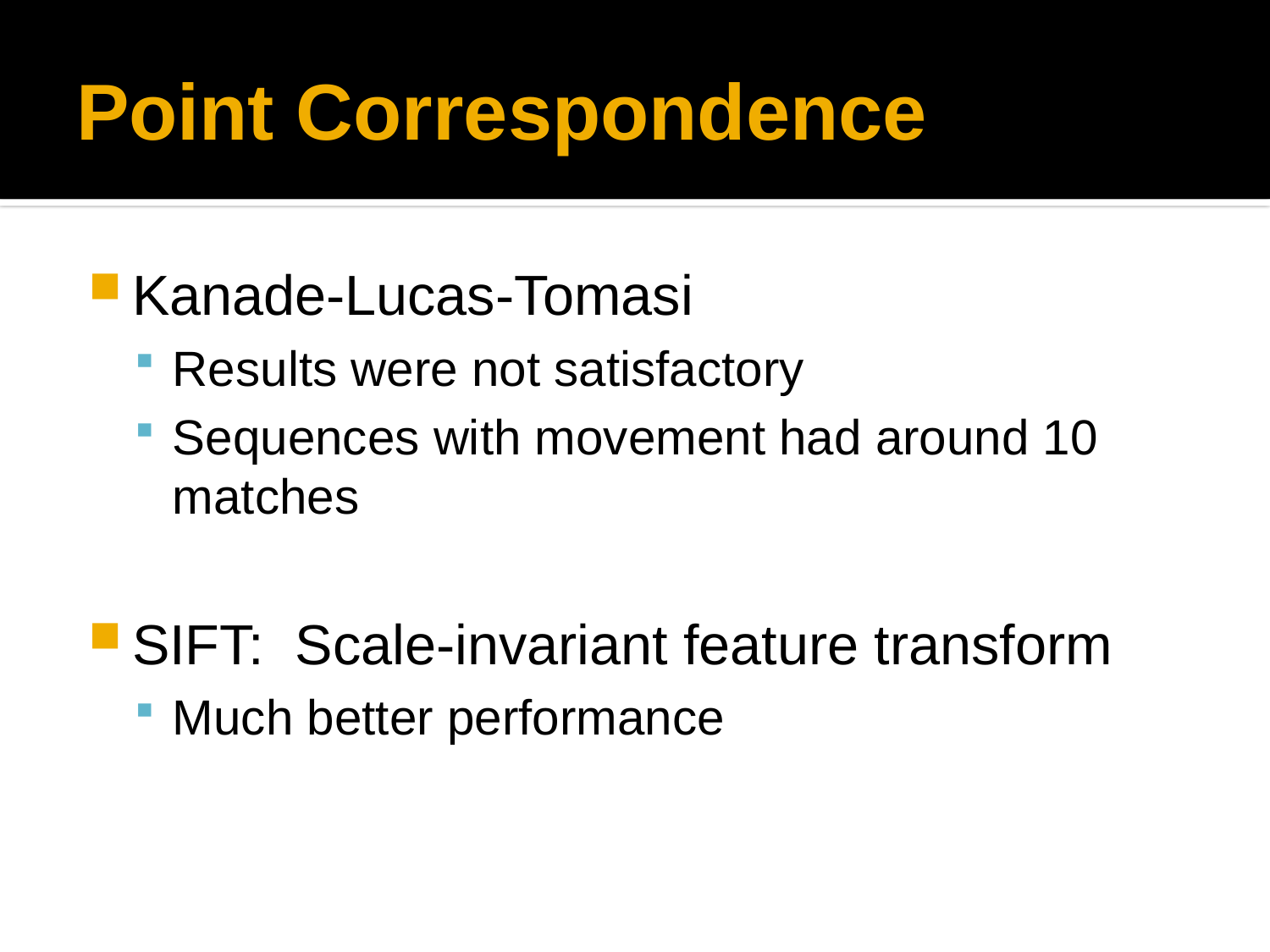

# Point Correspondence
Kanade-Lucas-Tomasi
Results were not satisfactory
Sequences with movement had around 10 matches

SIFT:  Scale-invariant feature transform
Much better performance